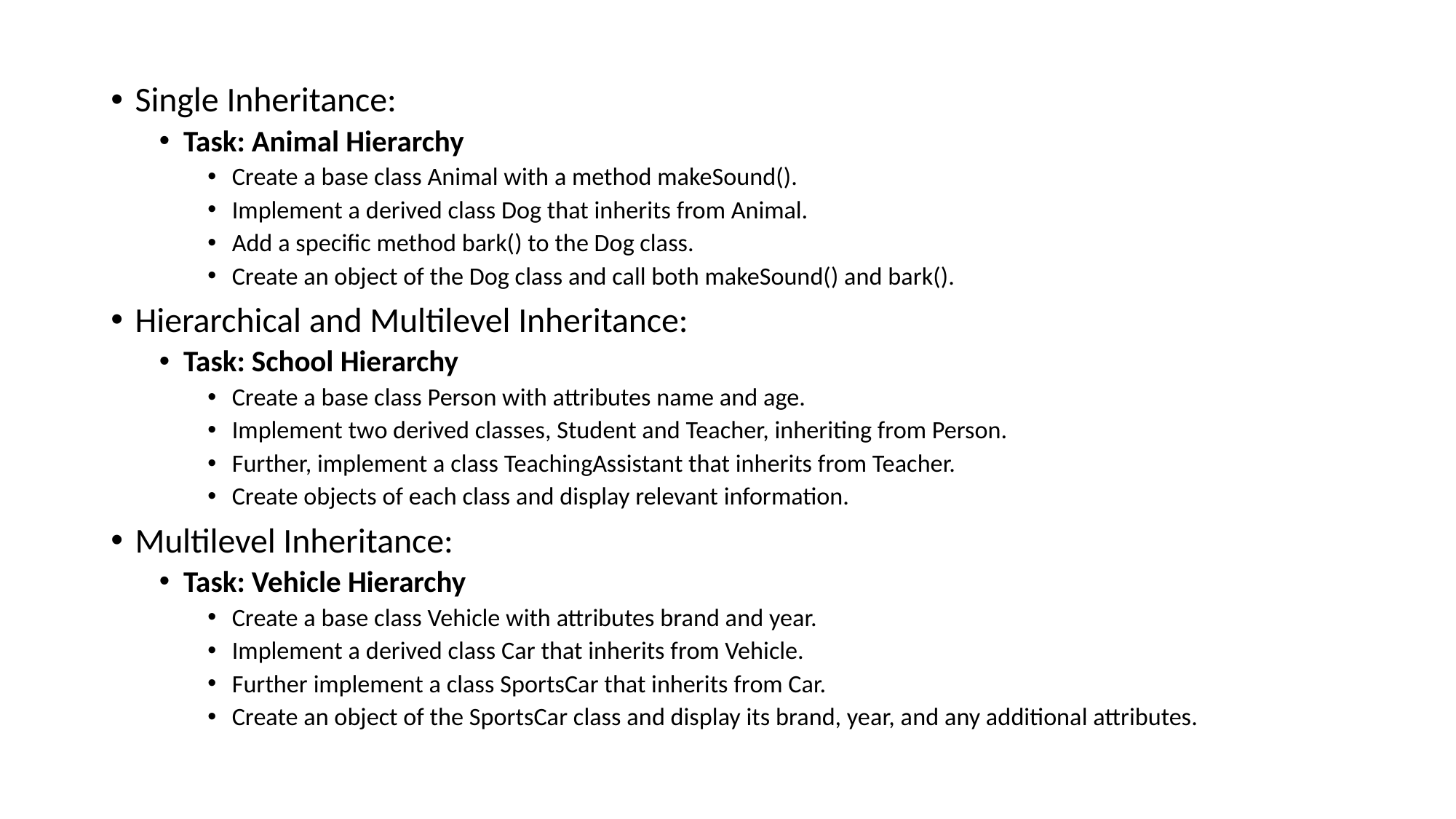

Single Inheritance:
Task: Animal Hierarchy
Create a base class Animal with a method makeSound().
Implement a derived class Dog that inherits from Animal.
Add a specific method bark() to the Dog class.
Create an object of the Dog class and call both makeSound() and bark().
Hierarchical and Multilevel Inheritance:
Task: School Hierarchy
Create a base class Person with attributes name and age.
Implement two derived classes, Student and Teacher, inheriting from Person.
Further, implement a class TeachingAssistant that inherits from Teacher.
Create objects of each class and display relevant information.
Multilevel Inheritance:
Task: Vehicle Hierarchy
Create a base class Vehicle with attributes brand and year.
Implement a derived class Car that inherits from Vehicle.
Further implement a class SportsCar that inherits from Car.
Create an object of the SportsCar class and display its brand, year, and any additional attributes.